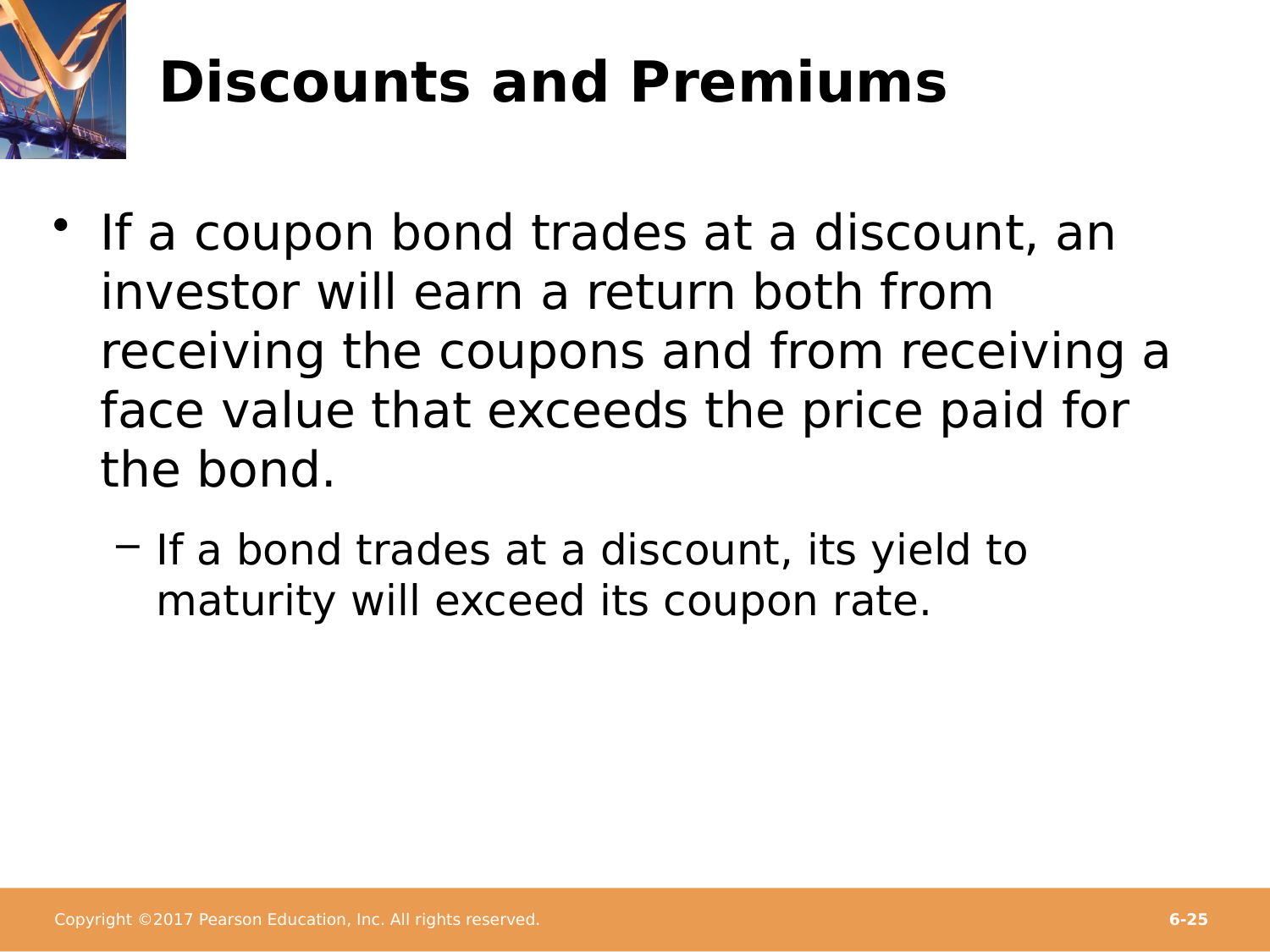

# Discounts and Premiums
If a coupon bond trades at a discount, an investor will earn a return both from receiving the coupons and from receiving a face value that exceeds the price paid for the bond.
If a bond trades at a discount, its yield to maturity will exceed its coupon rate.